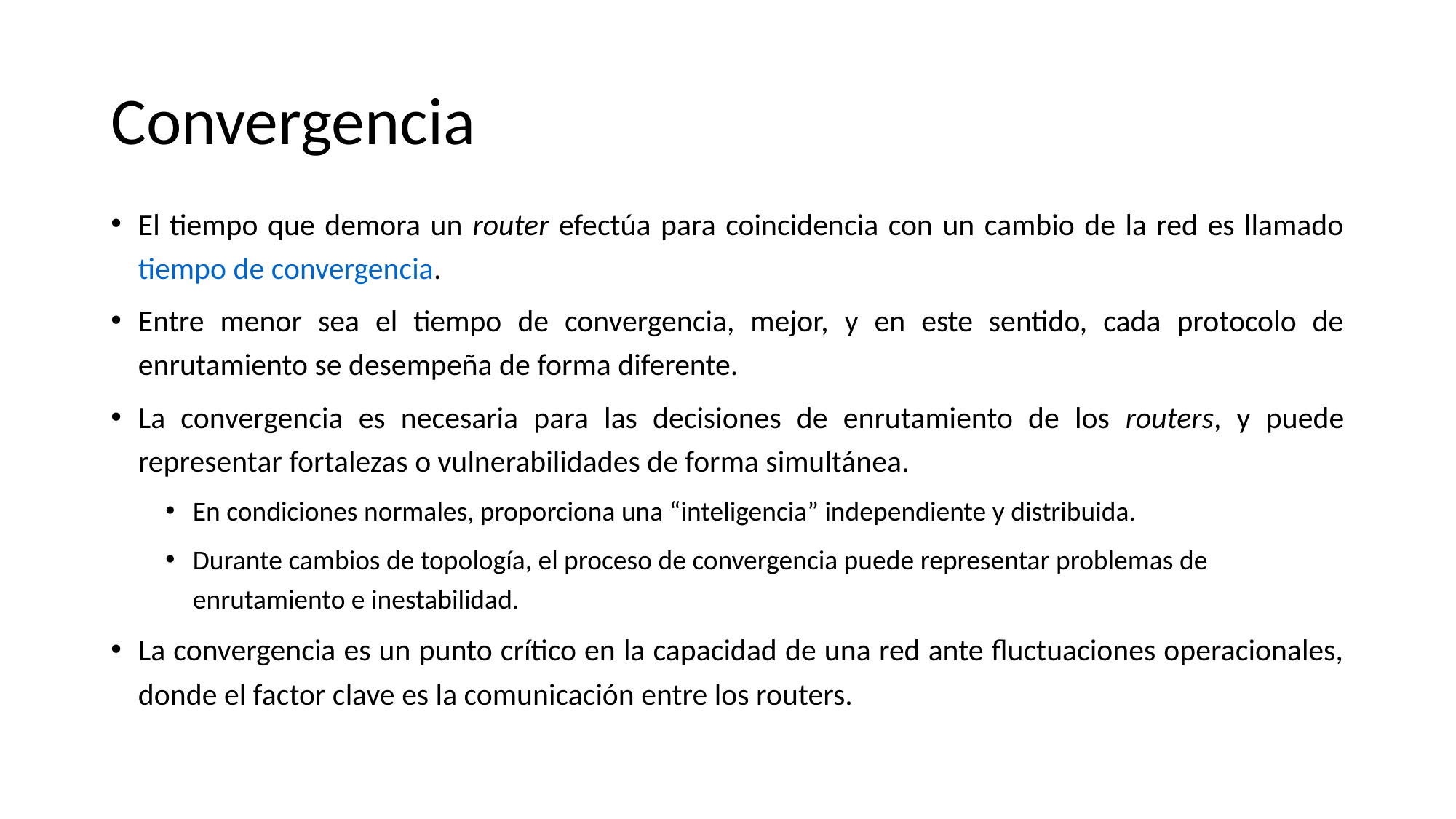

# Convergencia
El tiempo que demora un router efectúa para coincidencia con un cambio de la red es llamado tiempo de convergencia.
Entre menor sea el tiempo de convergencia, mejor, y en este sentido, cada protocolo de enrutamiento se desempeña de forma diferente.
La convergencia es necesaria para las decisiones de enrutamiento de los routers, y puede representar fortalezas o vulnerabilidades de forma simultánea.
En condiciones normales, proporciona una “inteligencia” independiente y distribuida.
Durante cambios de topología, el proceso de convergencia puede representar problemas de enrutamiento e inestabilidad.
La convergencia es un punto crítico en la capacidad de una red ante fluctuaciones operacionales, donde el factor clave es la comunicación entre los routers.

martes, 29 de septiembre de 2020